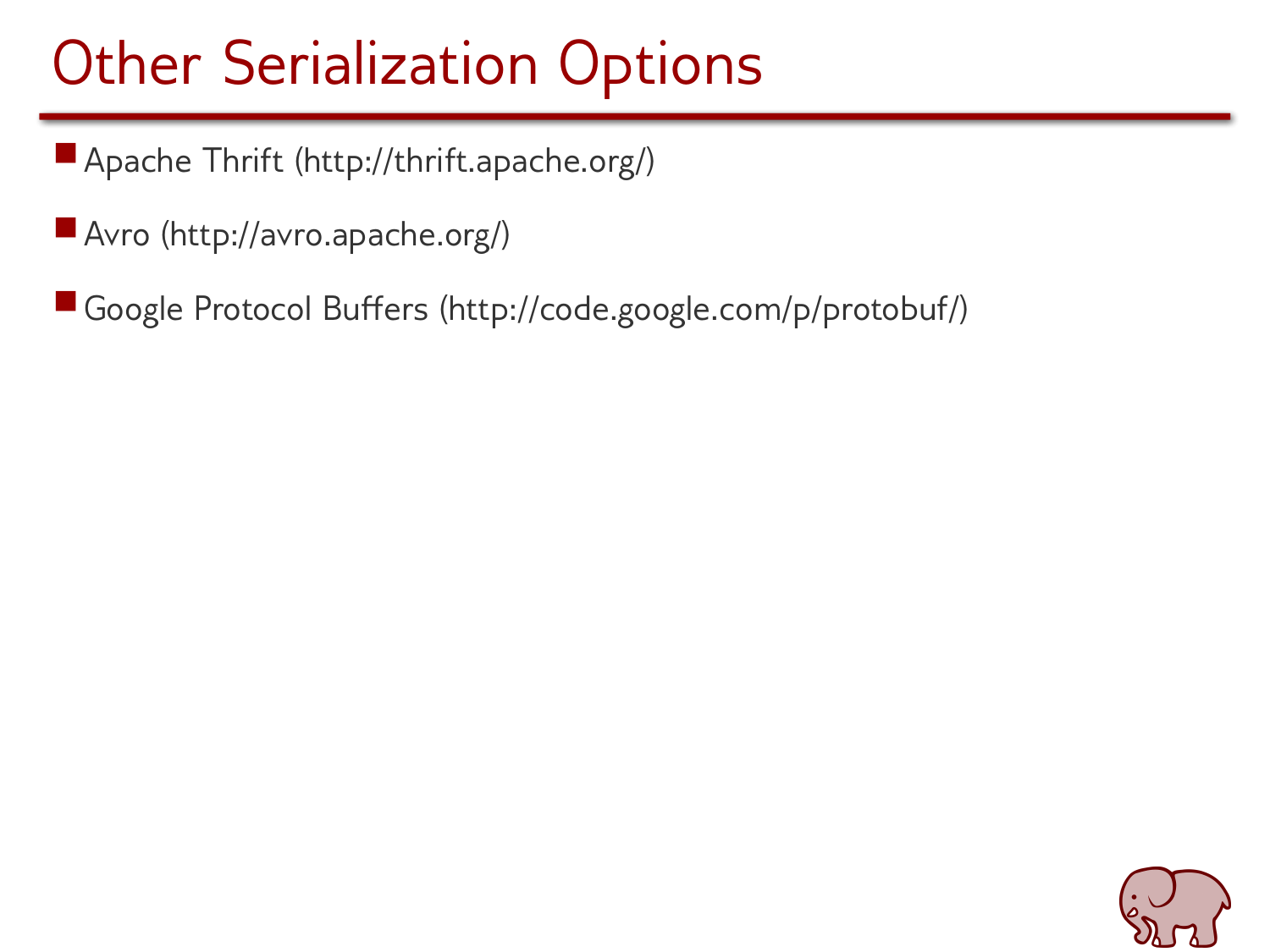

# Other Serialization Options
Apache Thrift (http://thrift.apache.org/)
Avro (http://avro.apache.org/)
Google Protocol Buffers (http://code.google.com/p/protobuf/)